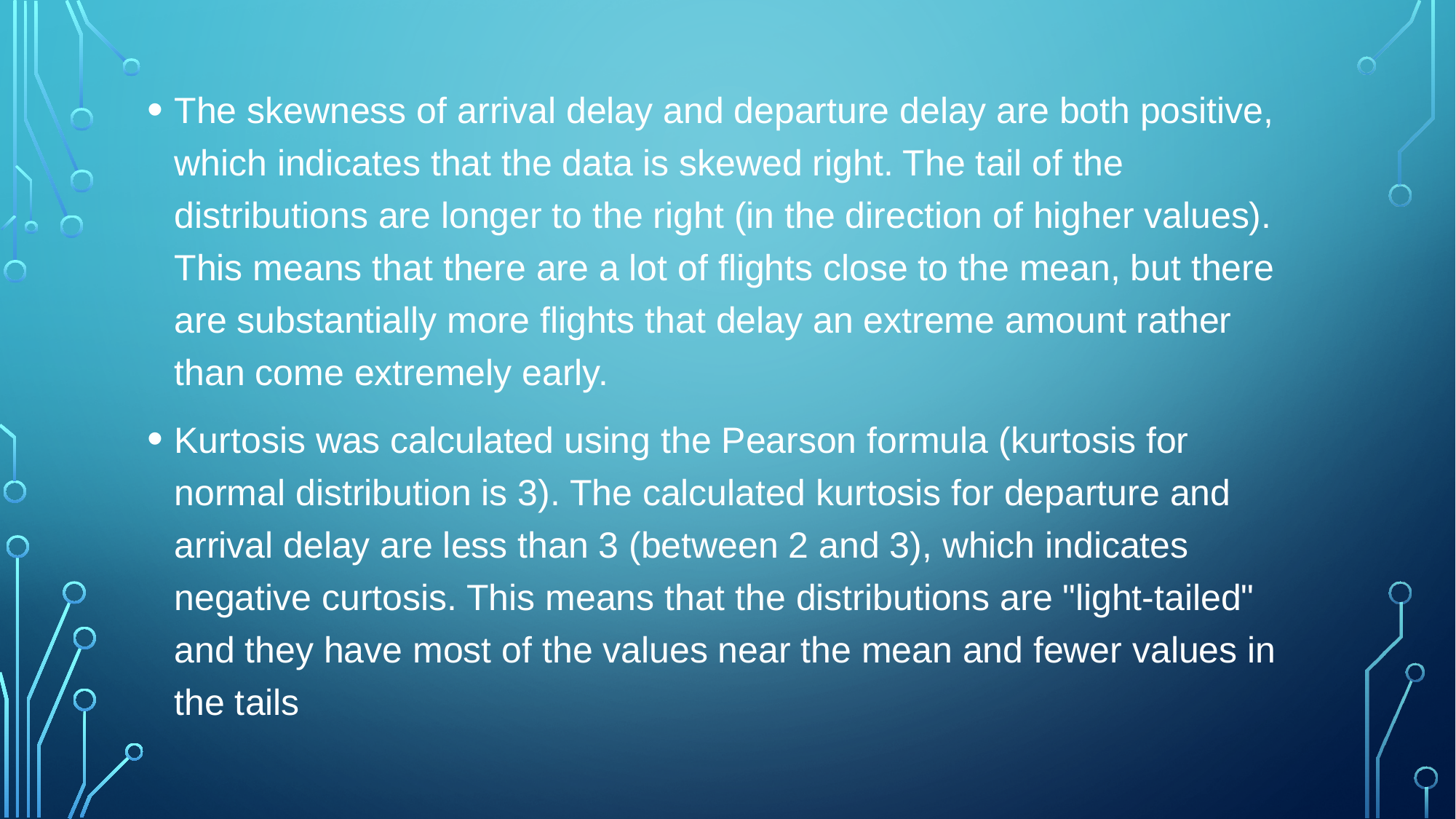

The skewness of arrival delay and departure delay are both positive, which indicates that the data is skewed right. The tail of the distributions are longer to the right (in the direction of higher values). This means that there are a lot of flights close to the mean, but there are substantially more flights that delay an extreme amount rather than come extremely early.
Kurtosis was calculated using the Pearson formula (kurtosis for normal distribution is 3). The calculated kurtosis for departure and arrival delay are less than 3 (between 2 and 3), which indicates negative curtosis. This means that the distributions are "light-tailed" and they have most of the values near the mean and fewer values in the tails